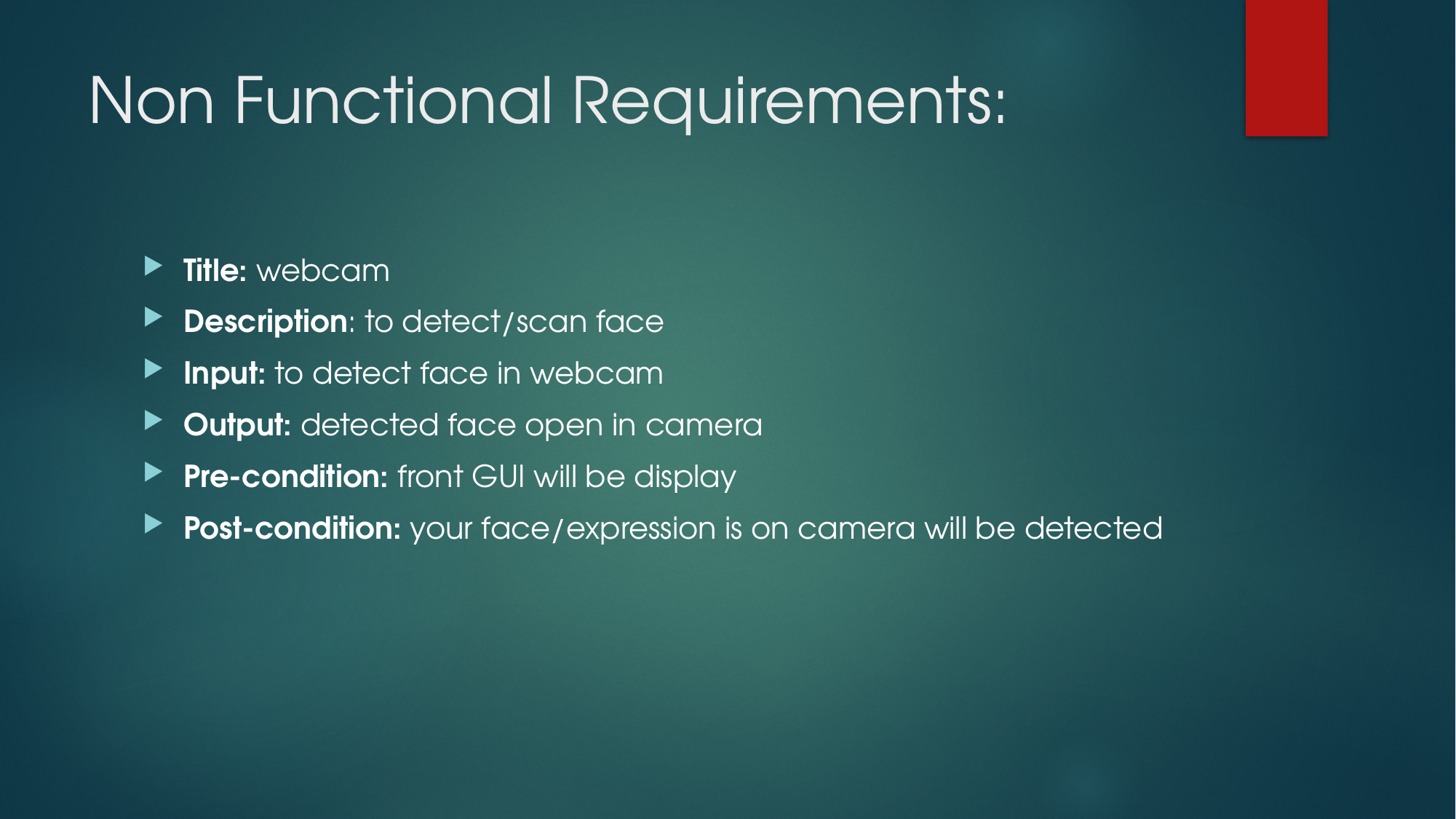

# Non Functional Requirements:
Title: webcam
Description: to detect/scan face
Input: to detect face in webcam
Output: detected face open in camera
Pre-condition: front GUI will be display
Post-condition: your face/expression is on camera will be detected